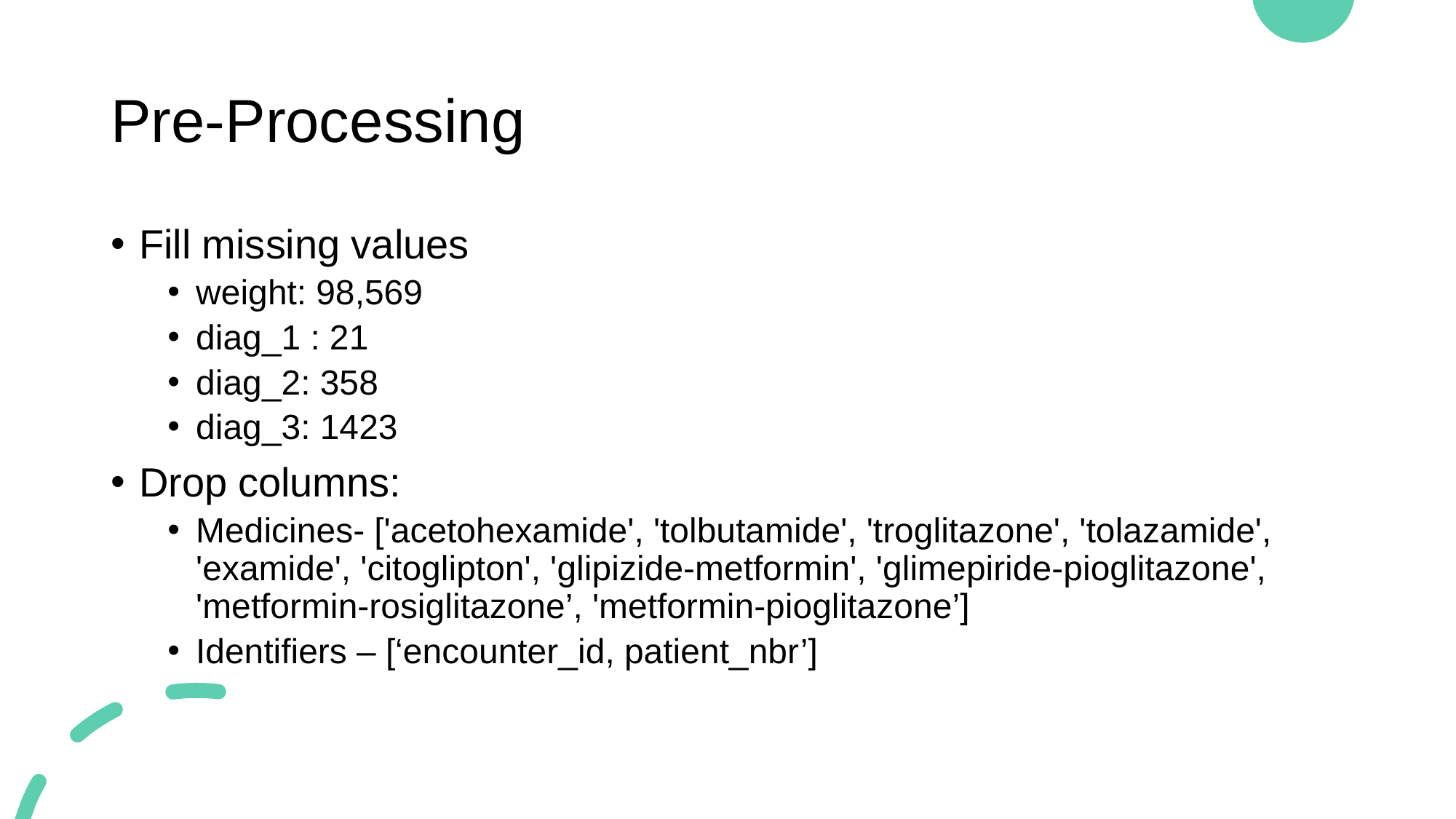

# Pre-Processing
Fill missing values
weight: 98,569
diag_1 : 21
diag_2: 358
diag_3: 1423
Drop columns:
Medicines- ['acetohexamide', 'tolbutamide', 'troglitazone', 'tolazamide', 'examide', 'citoglipton', 'glipizide-metformin', 'glimepiride-pioglitazone', 'metformin-rosiglitazone’, 'metformin-pioglitazone’]
Identifiers – [‘encounter_id, patient_nbr’]